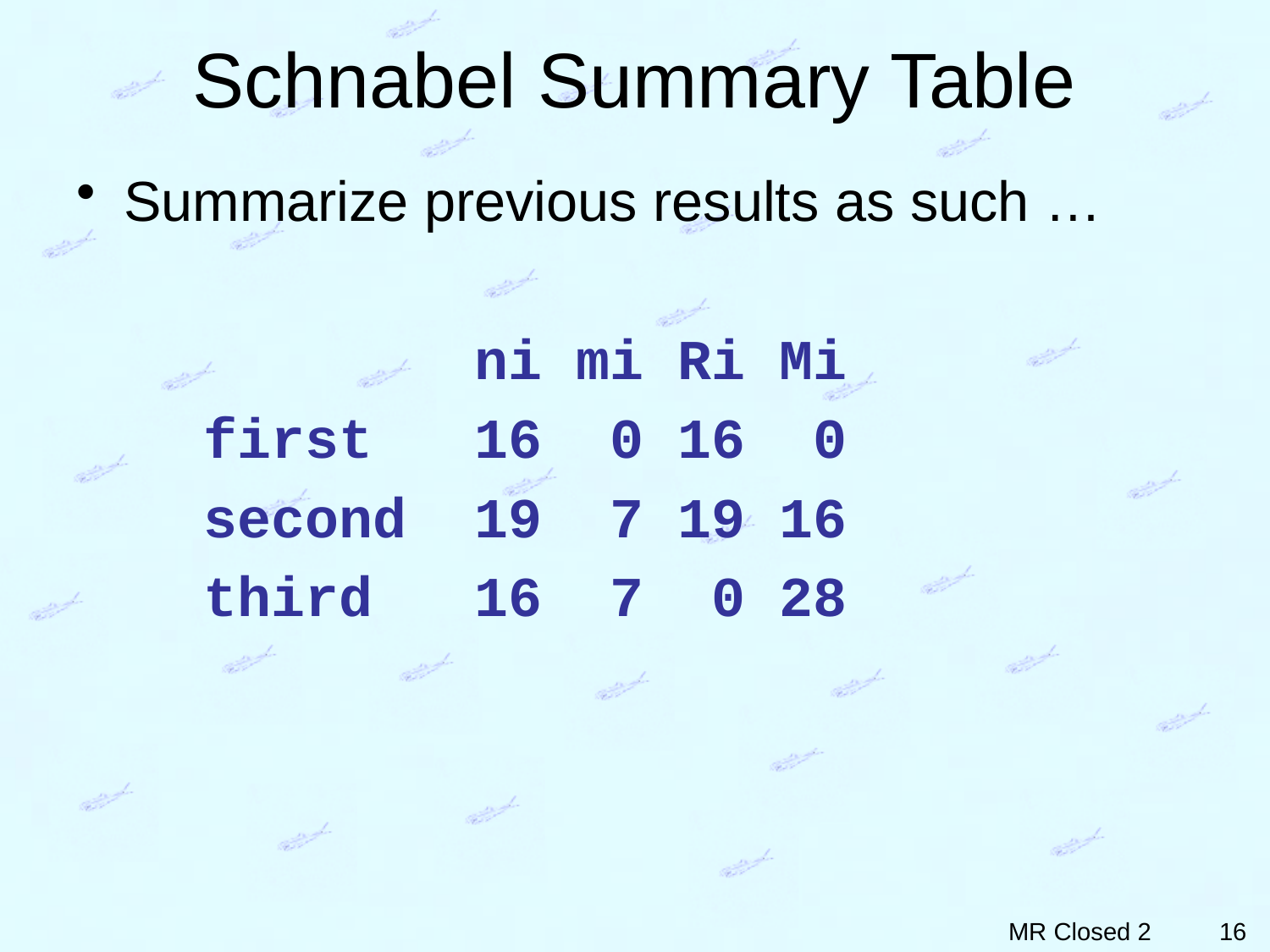

# Schnabel Summary Table
Summarize previous results as such …

        ni mi Ri Mi
first   16  0 16  0
second  19  7 19 16
third   16  7  0 28

16
MR Closed 2